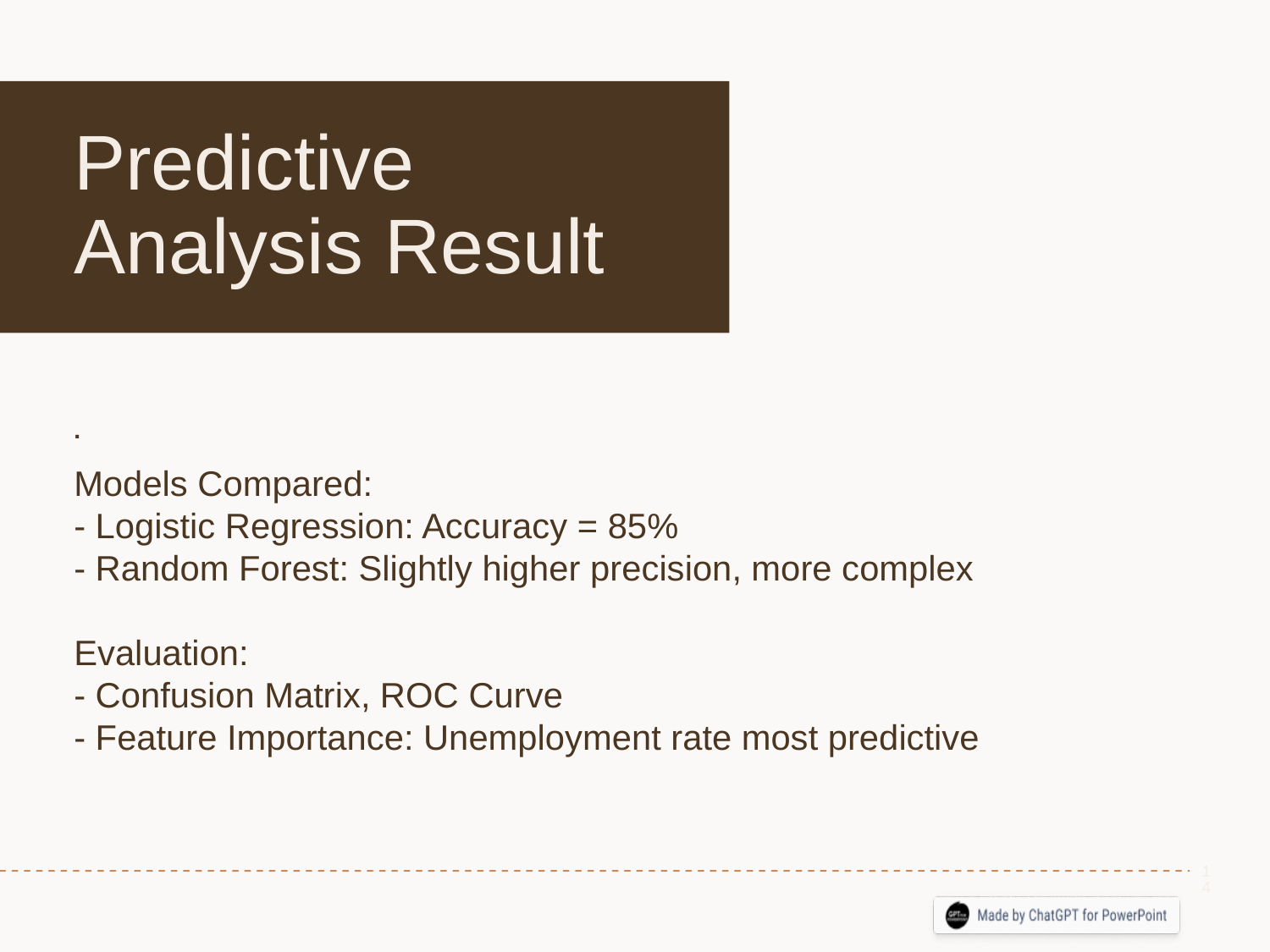

# Predictive Analysis Result
.
Models Compared:
- Logistic Regression: Accuracy = 85%
- Random Forest: Slightly higher precision, more complex

Evaluation:
- Confusion Matrix, ROC Curve
- Feature Importance: Unemployment rate most predictive

14